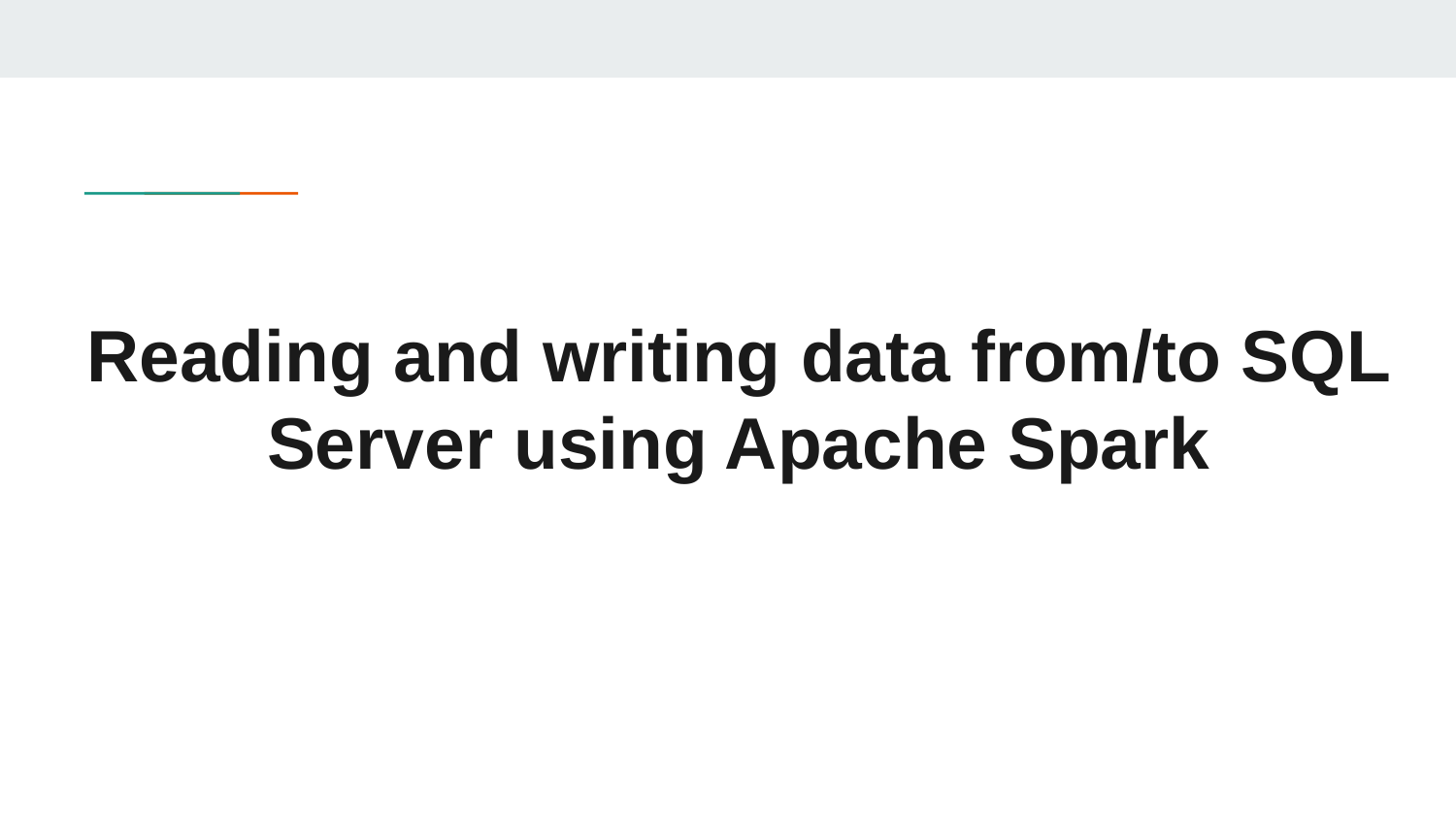

# Reading and writing data from/to SQL Server using Apache Spark